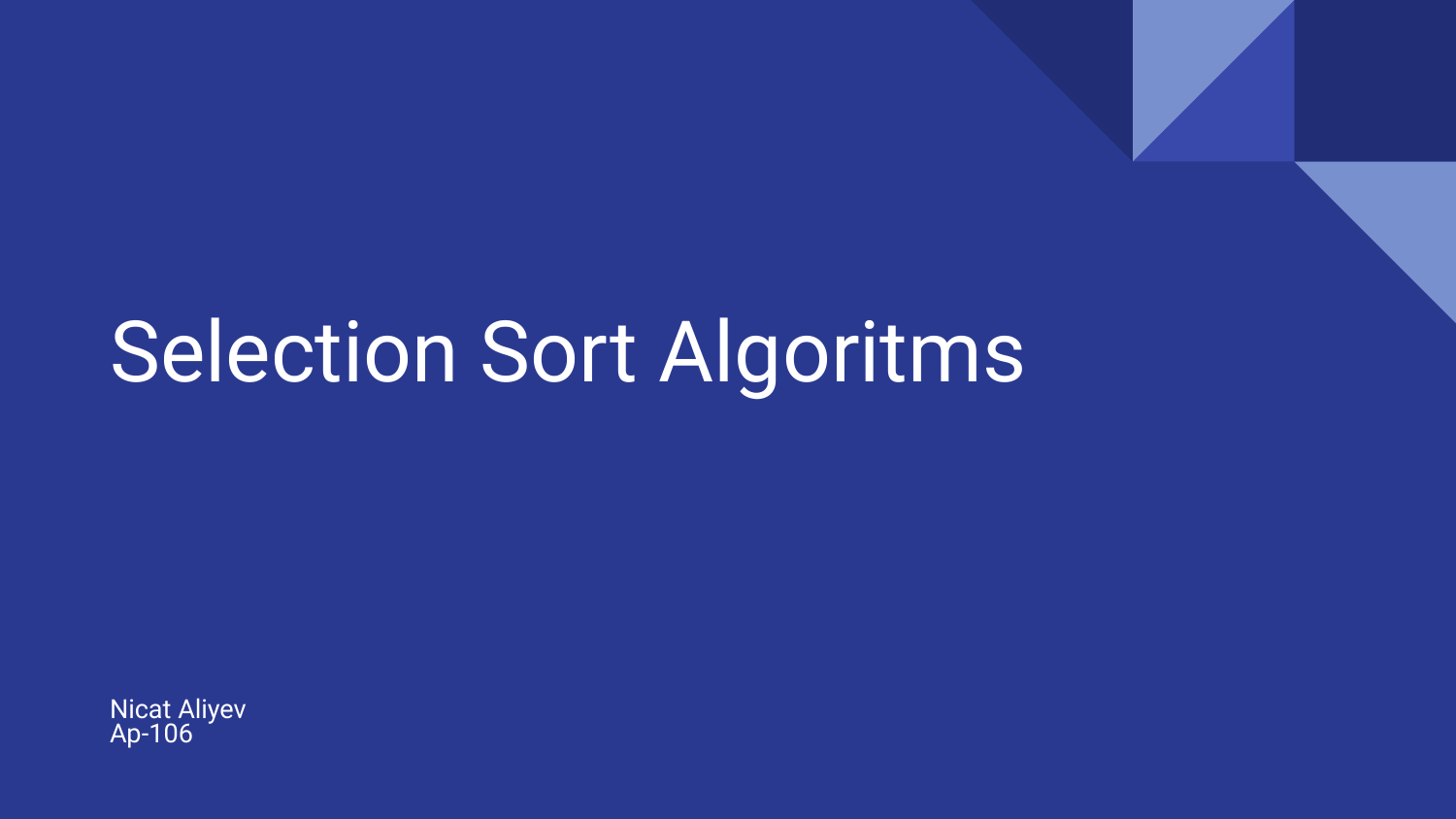

# Selection Sort Algoritms

Nicat Aliyev
Ap-106